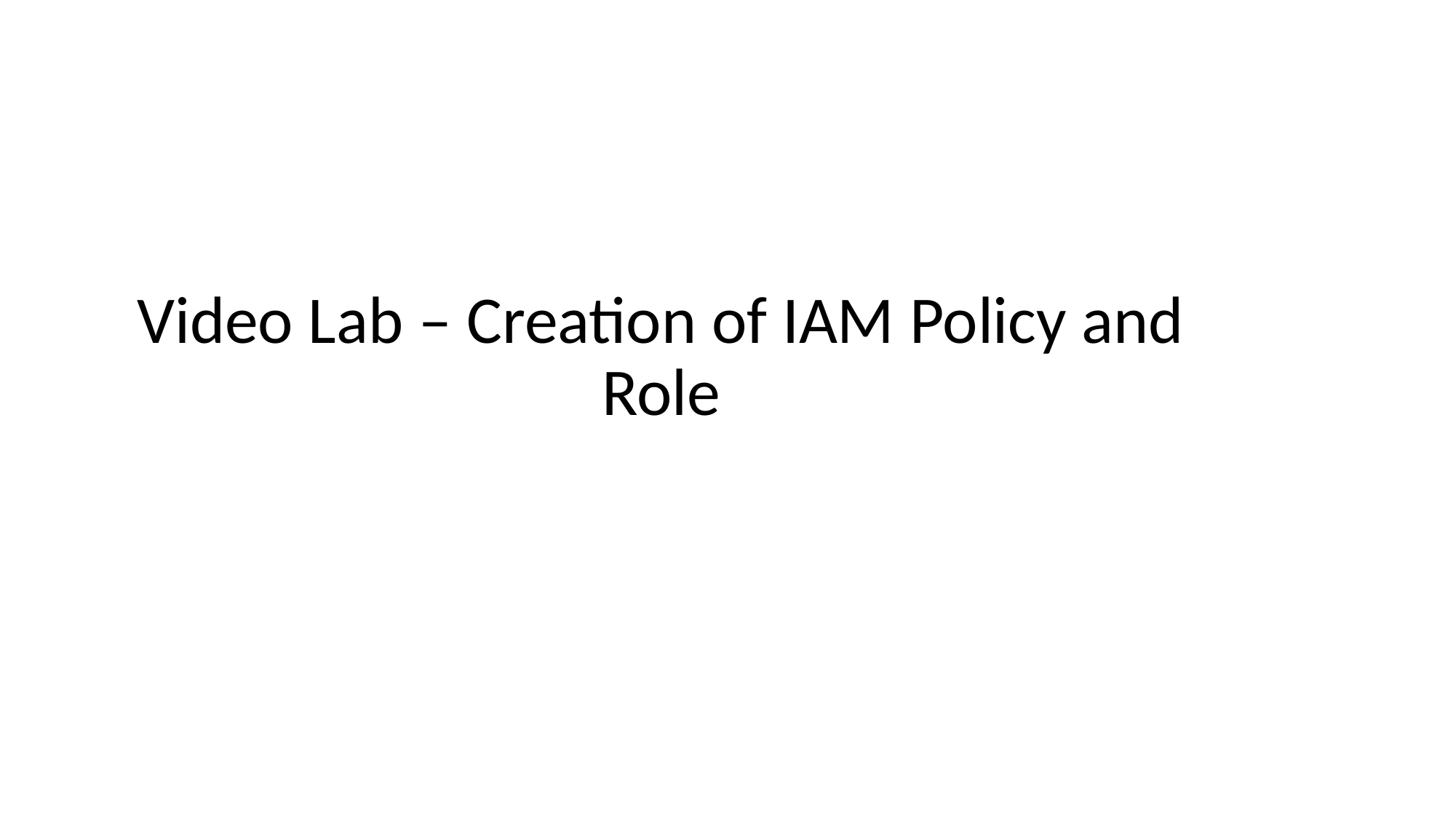

# Video Lab – Creation of IAM Policy and Role